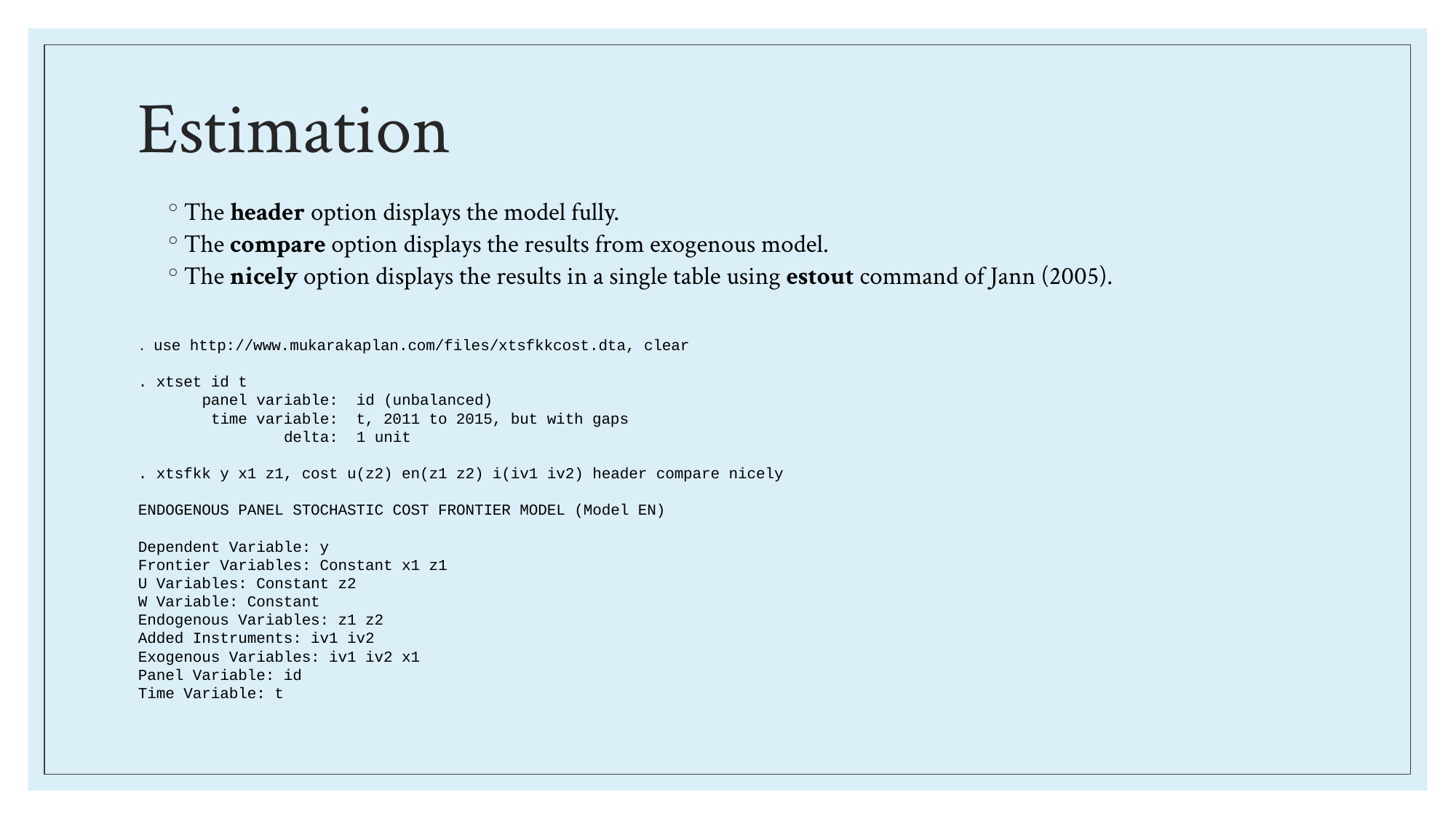

# Estimation
The header option displays the model fully.
The compare option displays the results from exogenous model.
The nicely option displays the results in a single table using estout command of Jann (2005).

. use http://www.mukarakaplan.com/files/xtsfkkcost.dta, clear

. xtset id t
       panel variable:  id (unbalanced)
        time variable:  t, 2011 to 2015, but with gaps
                delta:  1 unit

. xtsfkk y x1 z1, cost u(z2) en(z1 z2) i(iv1 iv2) header compare nicely

ENDOGENOUS PANEL STOCHASTIC COST FRONTIER MODEL (Model EN)

Dependent Variable: y
Frontier Variables: Constant x1 z1
U Variables: Constant z2
W Variable: Constant
Endogenous Variables: z1 z2
Added Instruments: iv1 iv2
Exogenous Variables: iv1 iv2 x1
Panel Variable: id
Time Variable: t